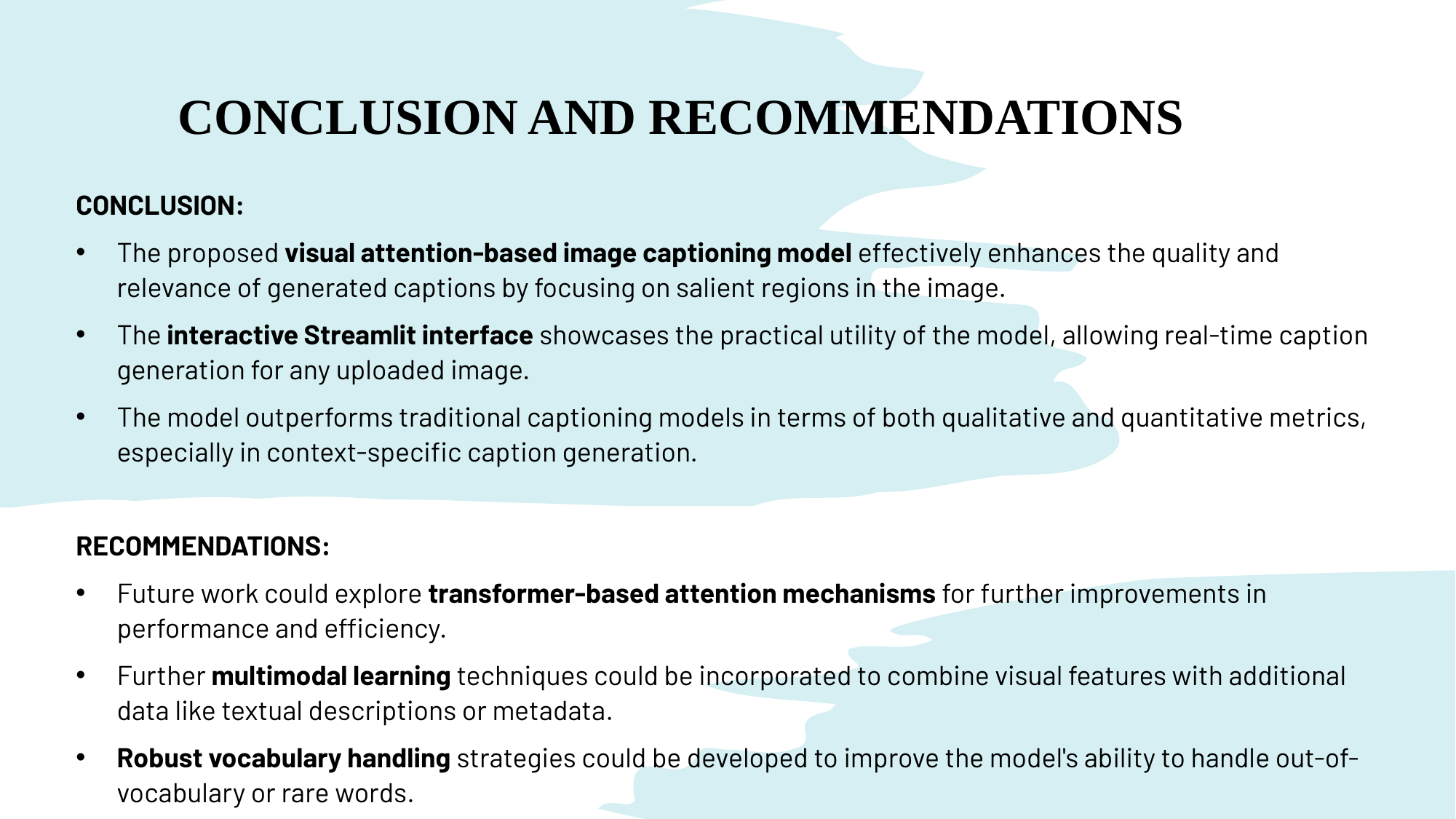

# CONCLUSION AND RECOMMENDATIONS
CONCLUSION:
The proposed visual attention-based image captioning model effectively enhances the quality and relevance of generated captions by focusing on salient regions in the image.
The interactive Streamlit interface showcases the practical utility of the model, allowing real-time caption generation for any uploaded image.
The model outperforms traditional captioning models in terms of both qualitative and quantitative metrics, especially in context-specific caption generation.

RECOMMENDATIONS:
Future work could explore transformer-based attention mechanisms for further improvements in performance and efficiency.
Further multimodal learning techniques could be incorporated to combine visual features with additional data like textual descriptions or metadata.
Robust vocabulary handling strategies could be developed to improve the model's ability to handle out-of-vocabulary or rare words.